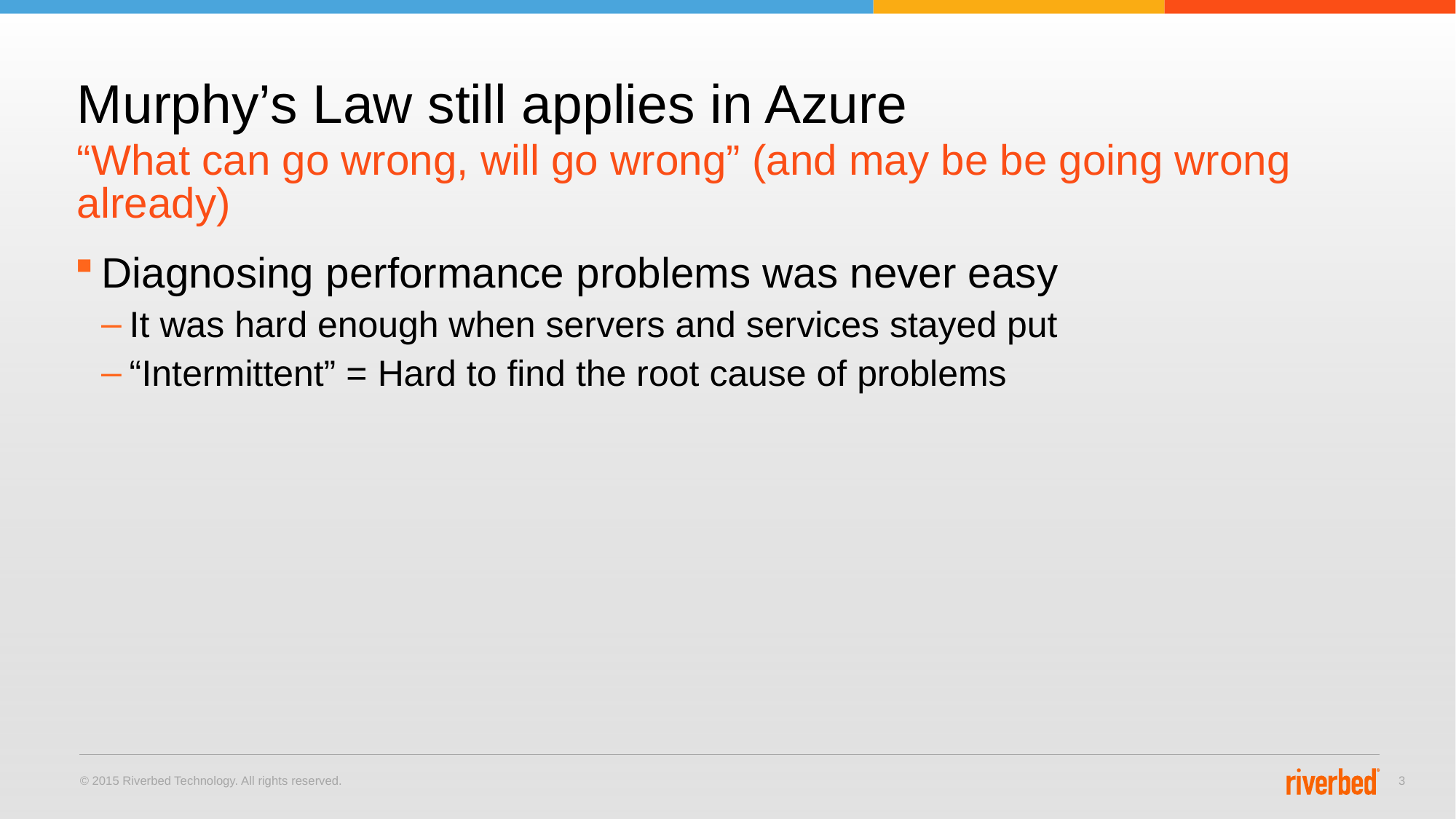

# Murphy’s Law still applies in Azure
“What can go wrong, will go wrong” (and may be be going wrong already)
Diagnosing performance problems was never easy
It was hard enough when servers and services stayed put
“Intermittent” = Hard to find the root cause of problems